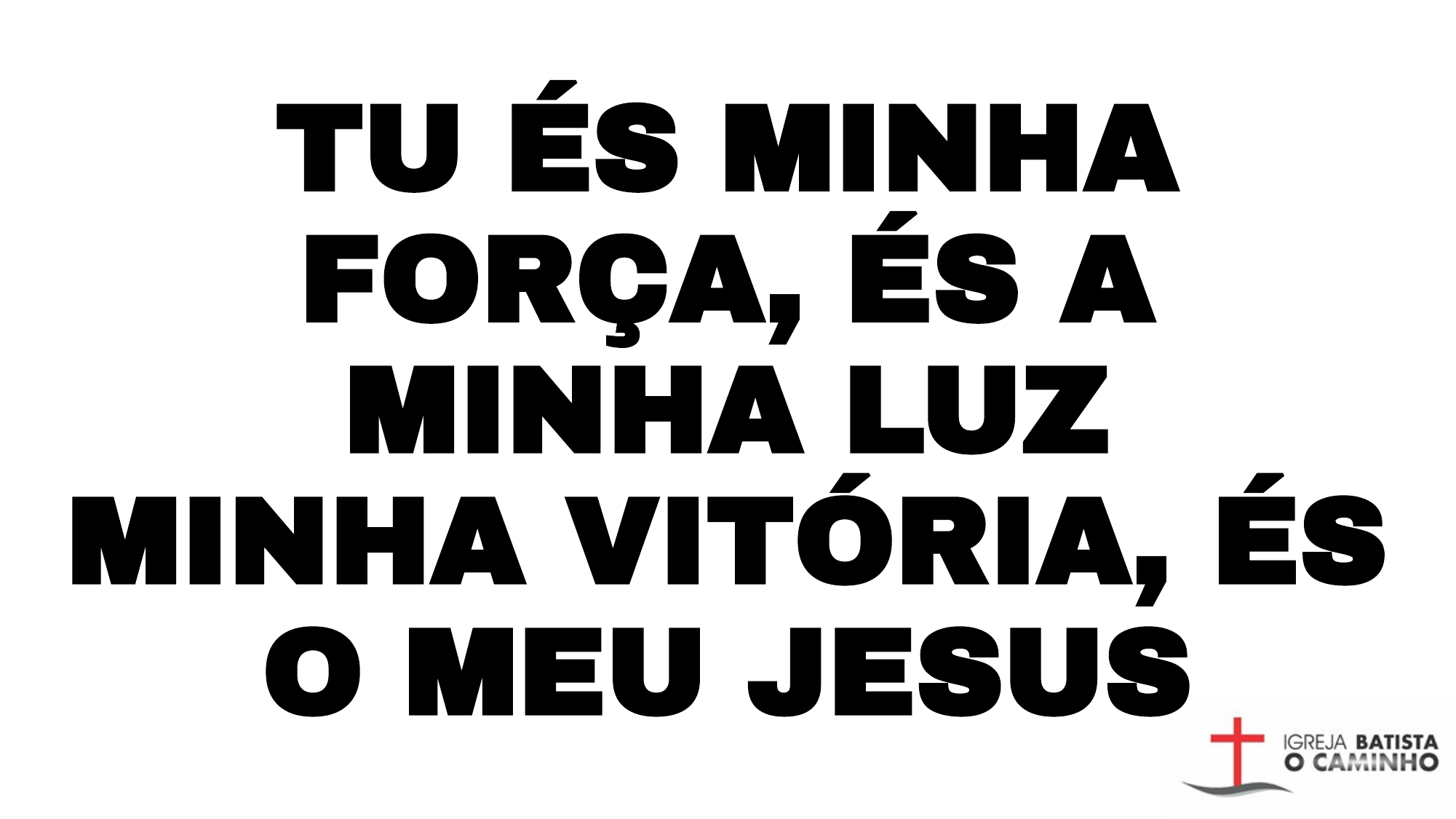

# Tu És minha força, És a minha luz Minha vitória, És o meu Jesus